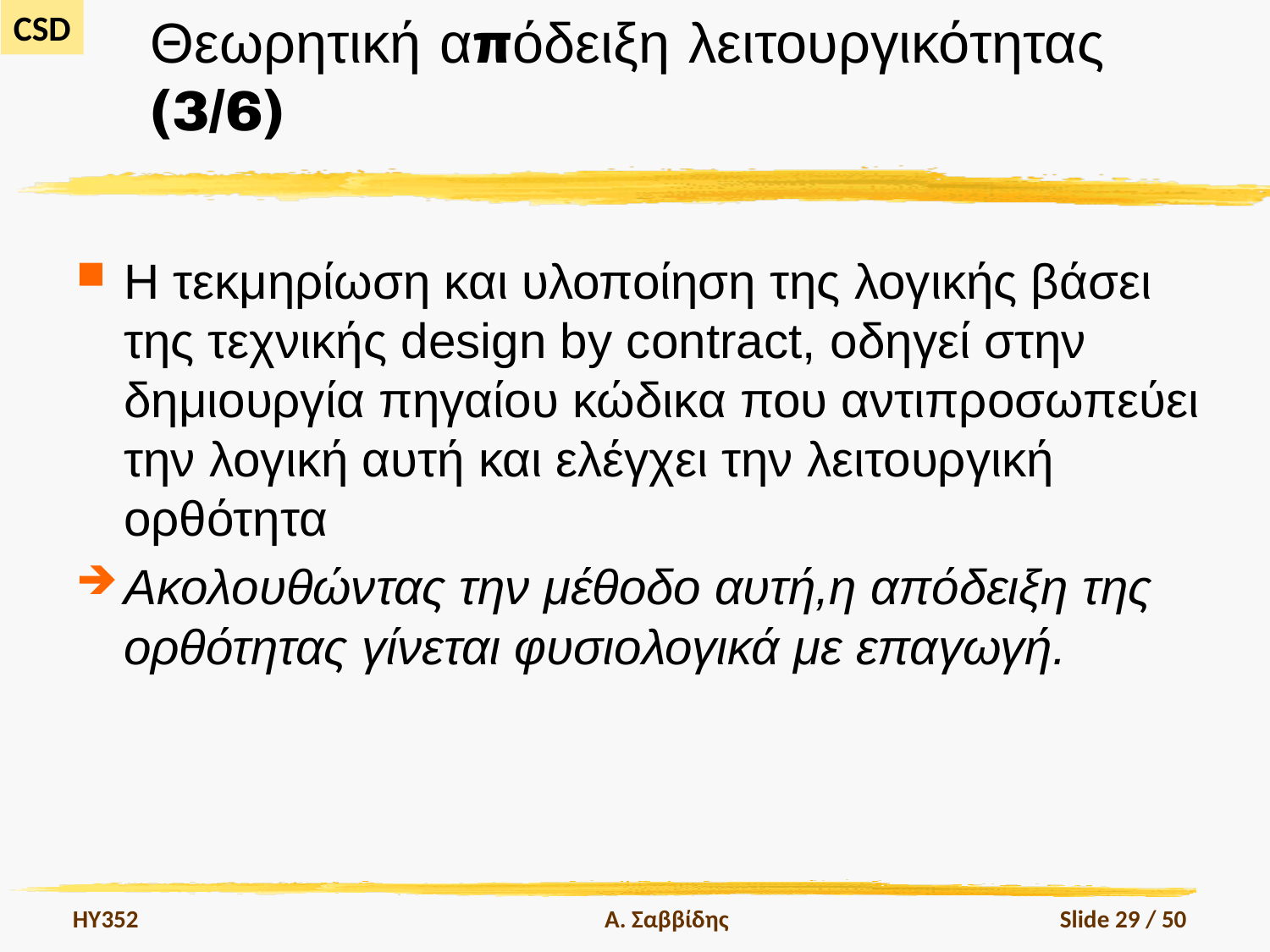

# Θεωρητική απόδειξη λειτουργικότητας (3/6)
Η τεκμηρίωση και υλοποίηση της λογικής βάσει της τεχνικής design by contract, οδηγεί στην δημιουργία πηγαίου κώδικα που αντιπροσωπεύει την λογική αυτή και ελέγχει την λειτουργική ορθότητα
Ακολουθώντας την μέθοδο αυτή,η απόδειξη της ορθότητας γίνεται φυσιολογικά με επαγωγή.
HY352
Α. Σαββίδης
Slide 29 / 50